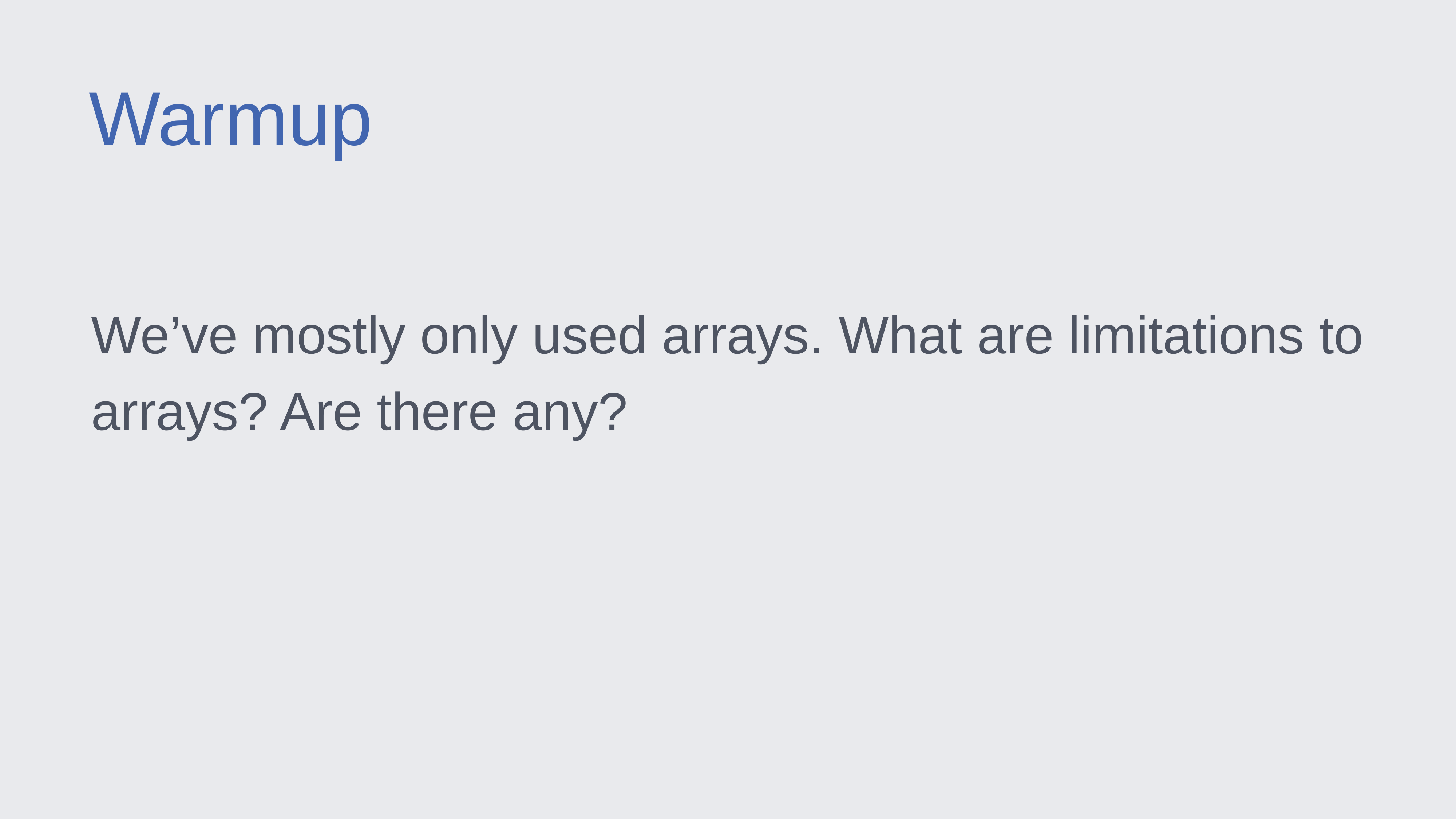

Warmup

We’ve mostly only used arrays. What are limitations to arrays? Are there any?